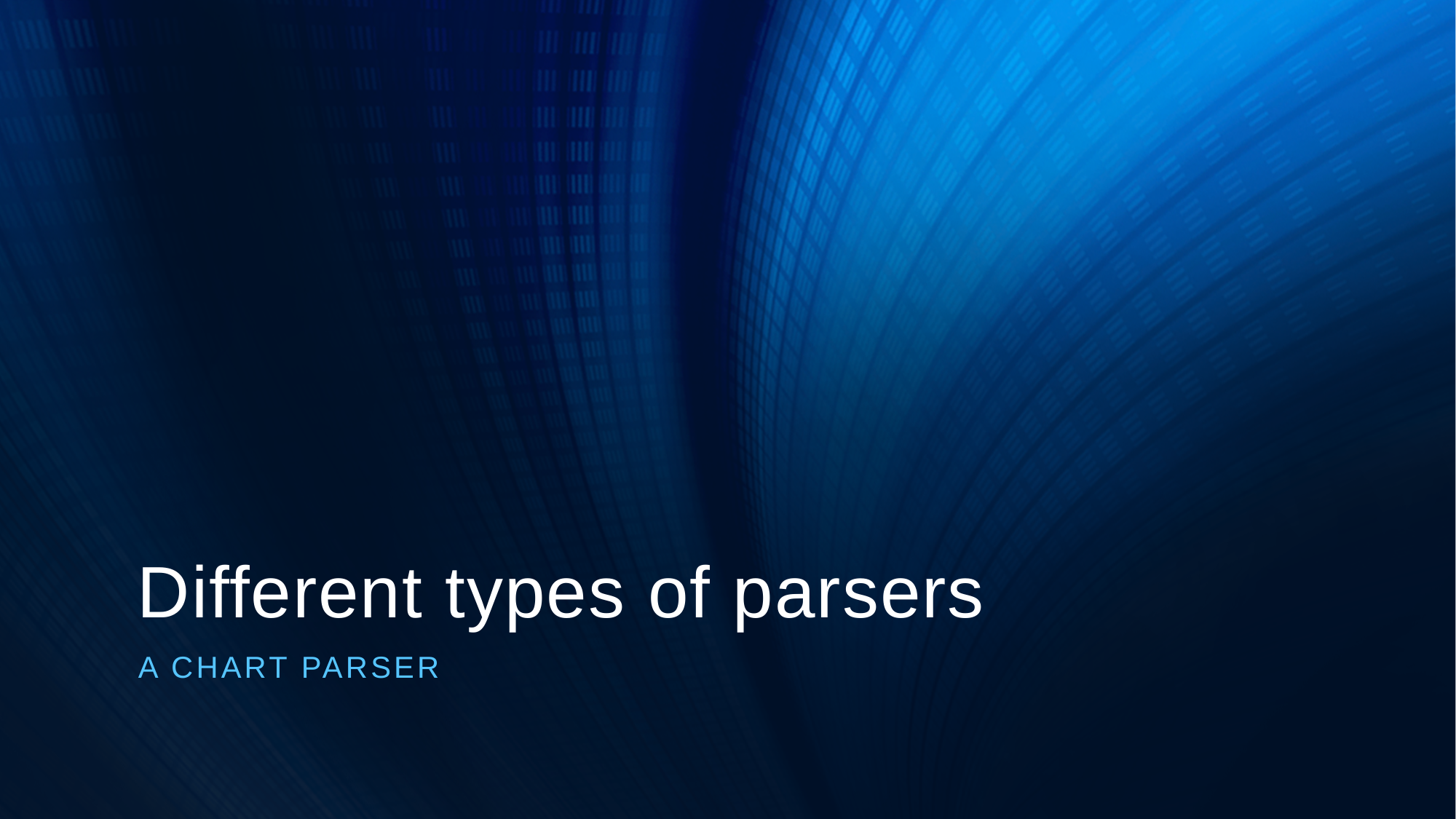

# Different types of parsers
A chart PARSER